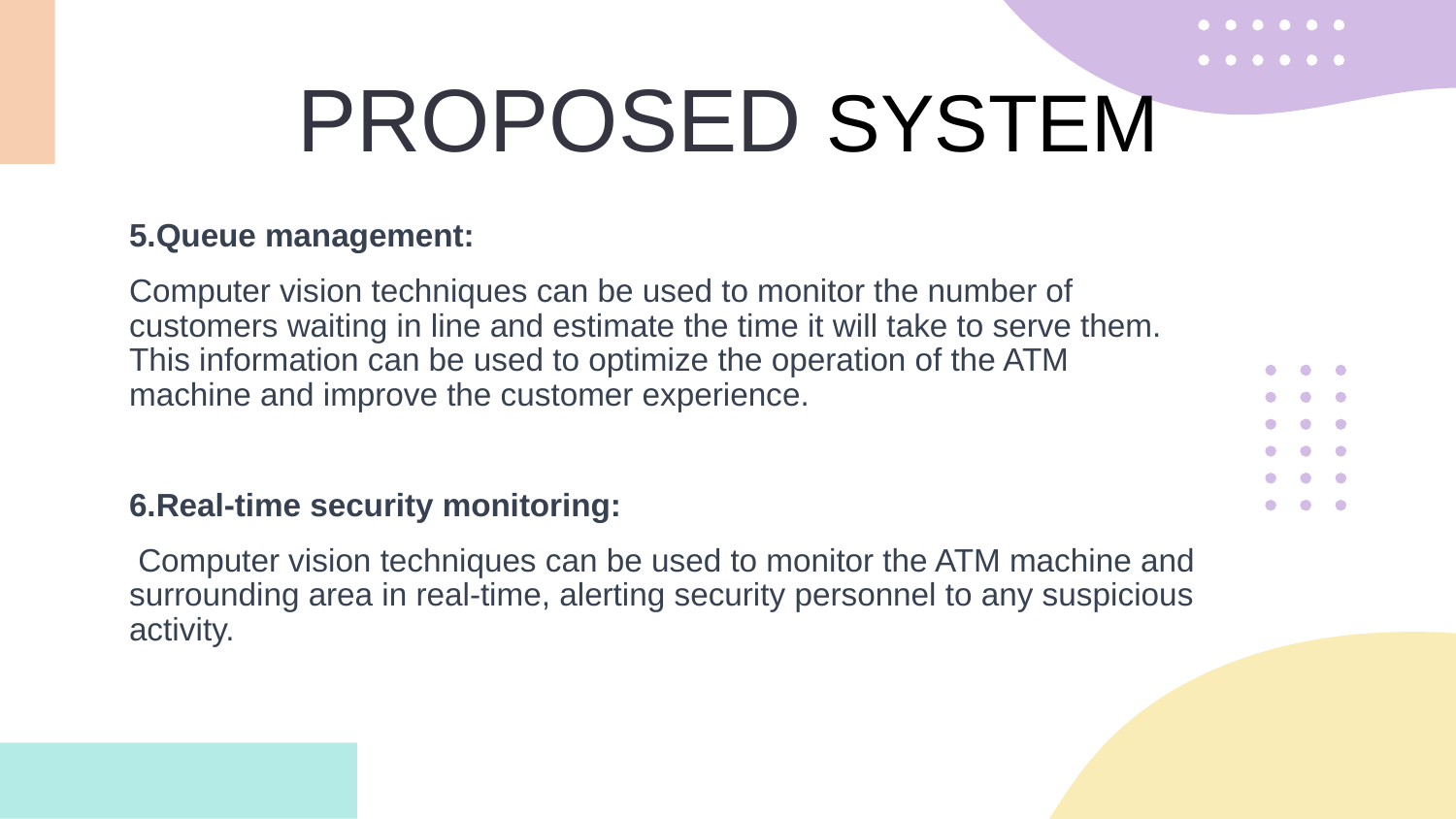

# PROPOSED SYSTEM

5.Queue management:
Computer vision techniques can be used to monitor the number of customers waiting in line and estimate the time it will take to serve them. This information can be used to optimize the operation of the ATM machine and improve the customer experience.

6.Real-time security monitoring:
 Computer vision techniques can be used to monitor the ATM machine and surrounding area in real-time, alerting security personnel to any suspicious activity.